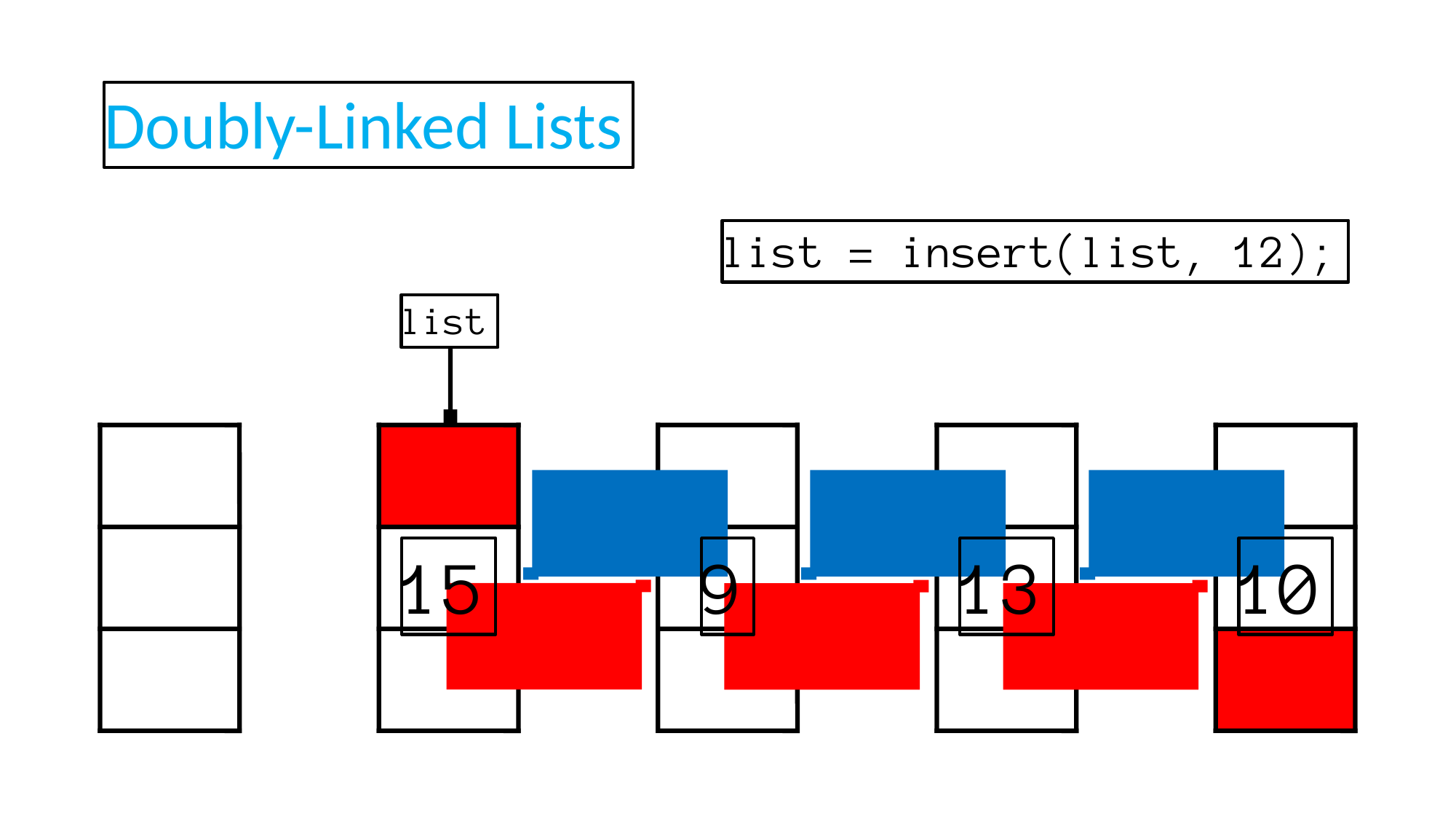

Doubly-Linked Lists
list = insert(list, 12);
list

15
9
13
10